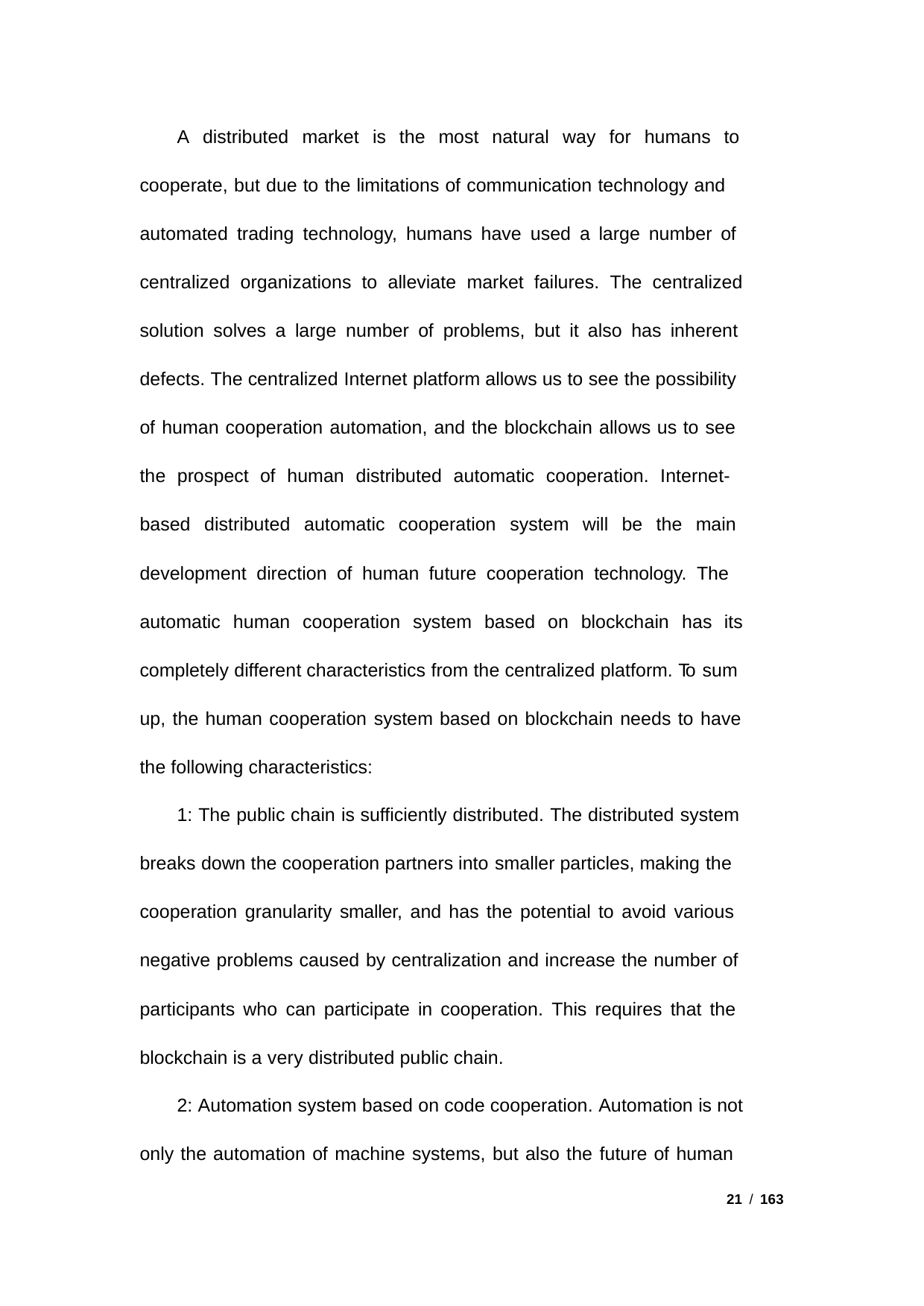

A distributed market is the most natural way for humans to
cooperate, but due to the limitations of communication technology and
automated trading technology, humans have used a large number of
centralized organizations to alleviate market failures. The centralized
solution solves a large number of problems, but it also has inherent
defects. The centralized Internet platform allows us to see the possibility
of human cooperation automation, and the blockchain allows us to see
the prospect of human distributed automatic cooperation. Internet-
based distributed automatic cooperation system will be the main
development direction of human future cooperation technology. The
automatic human cooperation system based on blockchain has its
completely different characteristics from the centralized platform. To sum
up, the human cooperation system based on blockchain needs to have
the following characteristics:
1: The public chain is sufficiently distributed. The distributed system
breaks down the cooperation partners into smaller particles, making the
cooperation granularity smaller, and has the potential to avoid various
negative problems caused by centralization and increase the number of
participants who can participate in cooperation. This requires that the
blockchain is a very distributed public chain.
2: Automation system based on code cooperation. Automation is not
only the automation of machine systems, but also the future of human
21 / 163